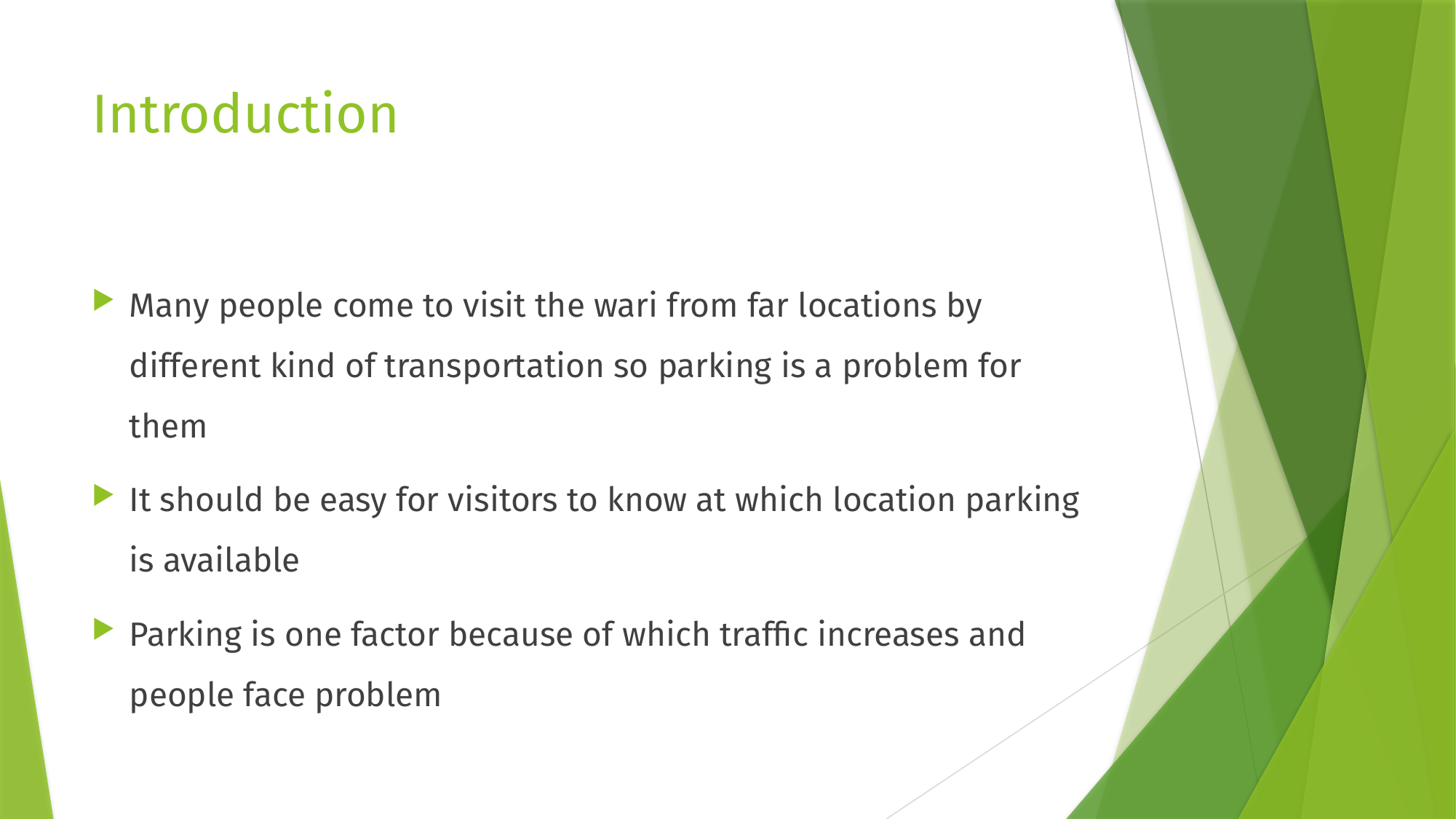

# Introduction
Many people come to visit the wari from far locations by different kind of transportation so parking is a problem for them
It should be easy for visitors to know at which location parking is available
Parking is one factor because of which traffic increases and people face problem